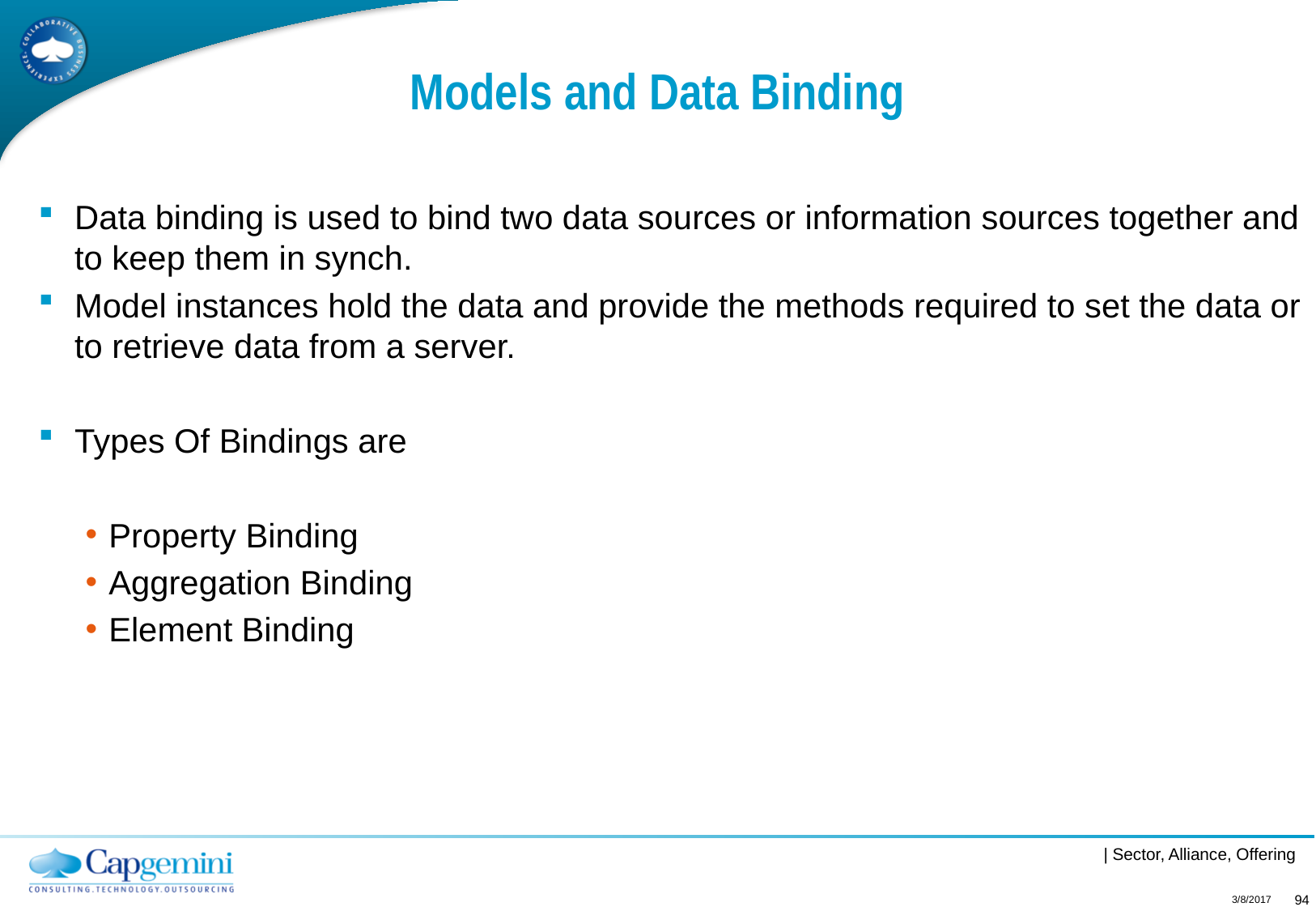

# Models and Data Binding
Data binding is used to bind two data sources or information sources together and to keep them in synch.
Model instances hold the data and provide the methods required to set the data or to retrieve data from a server.

Types Of Bindings are

Property Binding
Aggregation Binding
Element Binding

3/8/2017
94